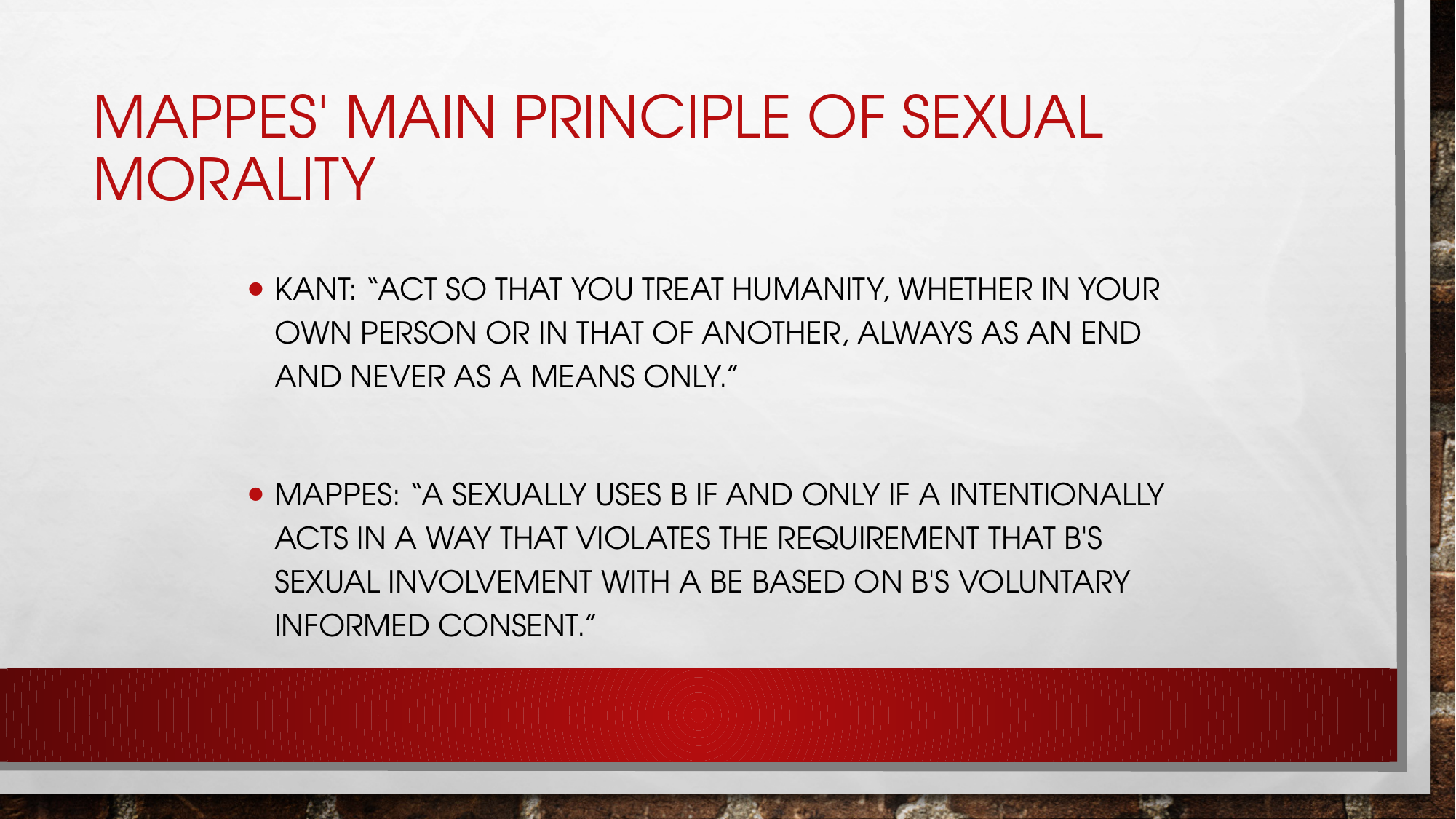

# Mappes' main principle of sexual morality
Kant: “Act so that you treat humanity, whether in your own person or in that of another, always as an end and never as a means only.”

Mappes: “A sexually uses B if and only if A intentionally acts in a way that violates the requirement that B's sexual involvement with A be based on B's voluntary informed consent.”